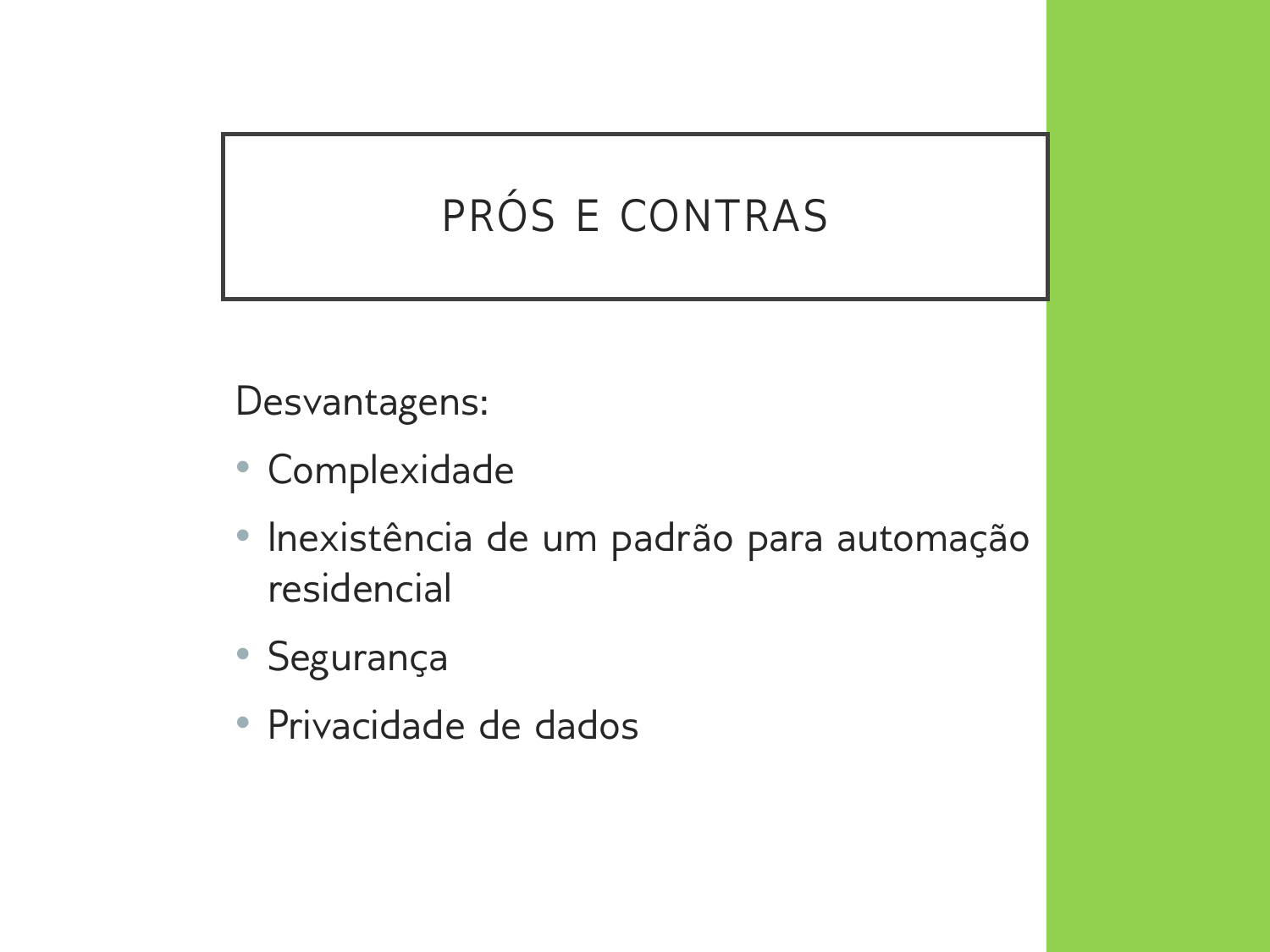

# Prós e Contras
Desvantagens:
Complexidade
Inexistência de um padrão para automação residencial
Segurança
Privacidade de dados